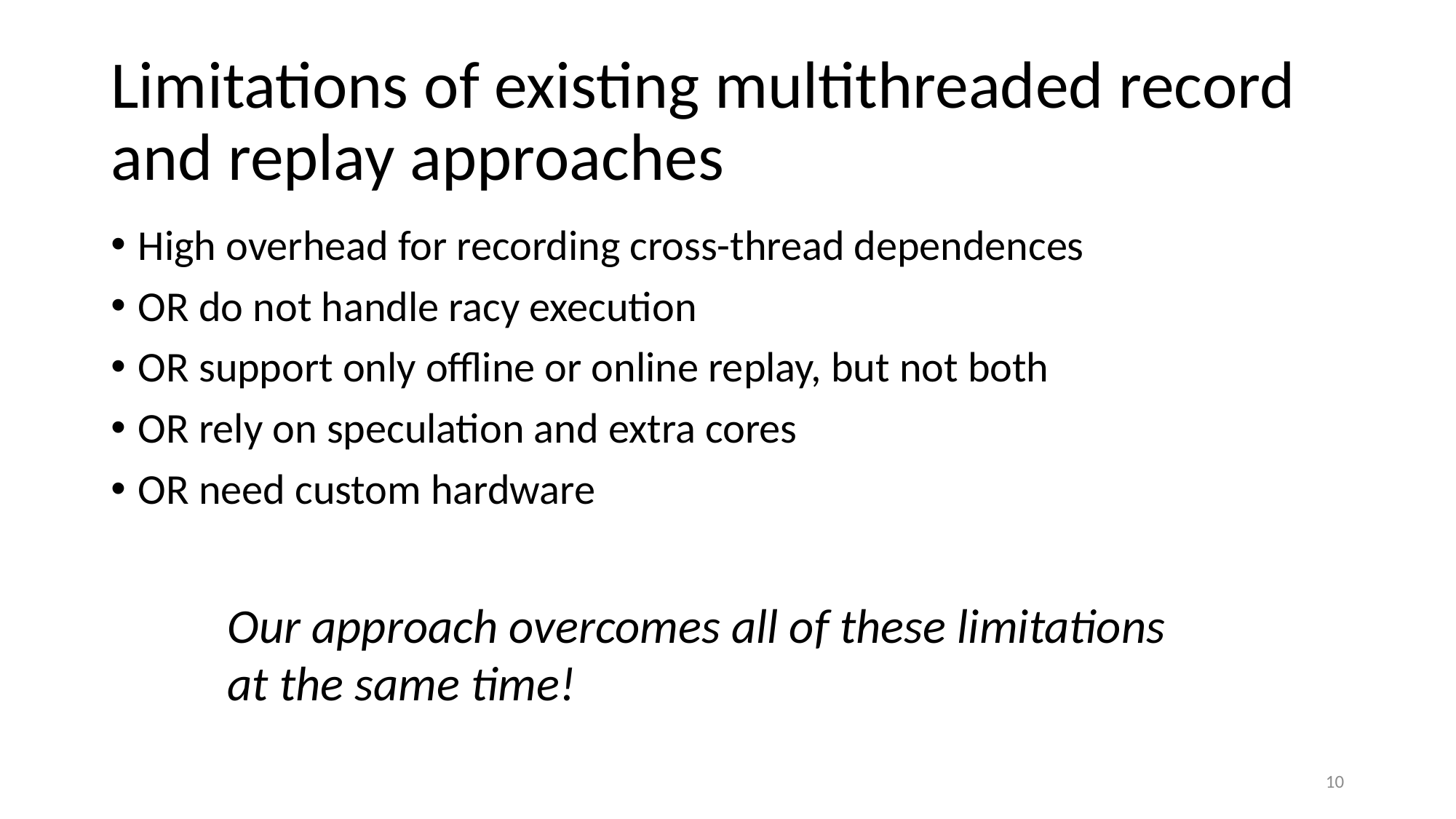

# Limitations of existing multithreaded record and replay approaches
High overhead for recording cross-thread dependences
OR do not handle racy execution
OR support only offline or online replay, but not both
OR rely on speculation and extra cores
OR need custom hardware

Our approach overcomes all of these limitations at the same time!
10